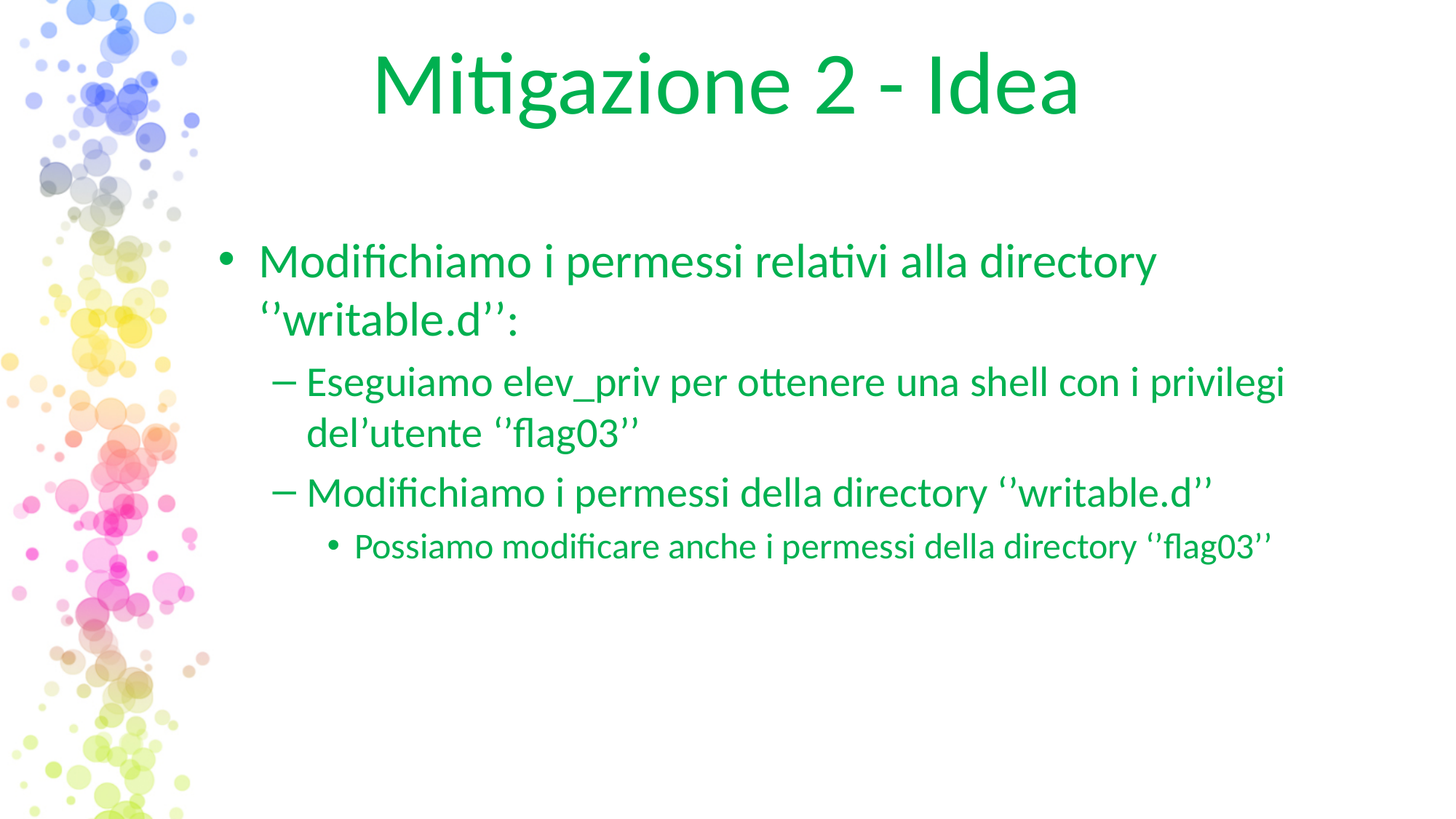

Mitigazione 2 - Idea
Modifichiamo i permessi relativi alla directory              ‘’writable.d’’:
Eseguiamo elev_priv per ottenere una shell con i privilegi del’utente ‘’flag03’’
Modifichiamo i permessi della directory ‘’writable.d’’
Possiamo modificare anche i permessi della directory ‘’flag03’’